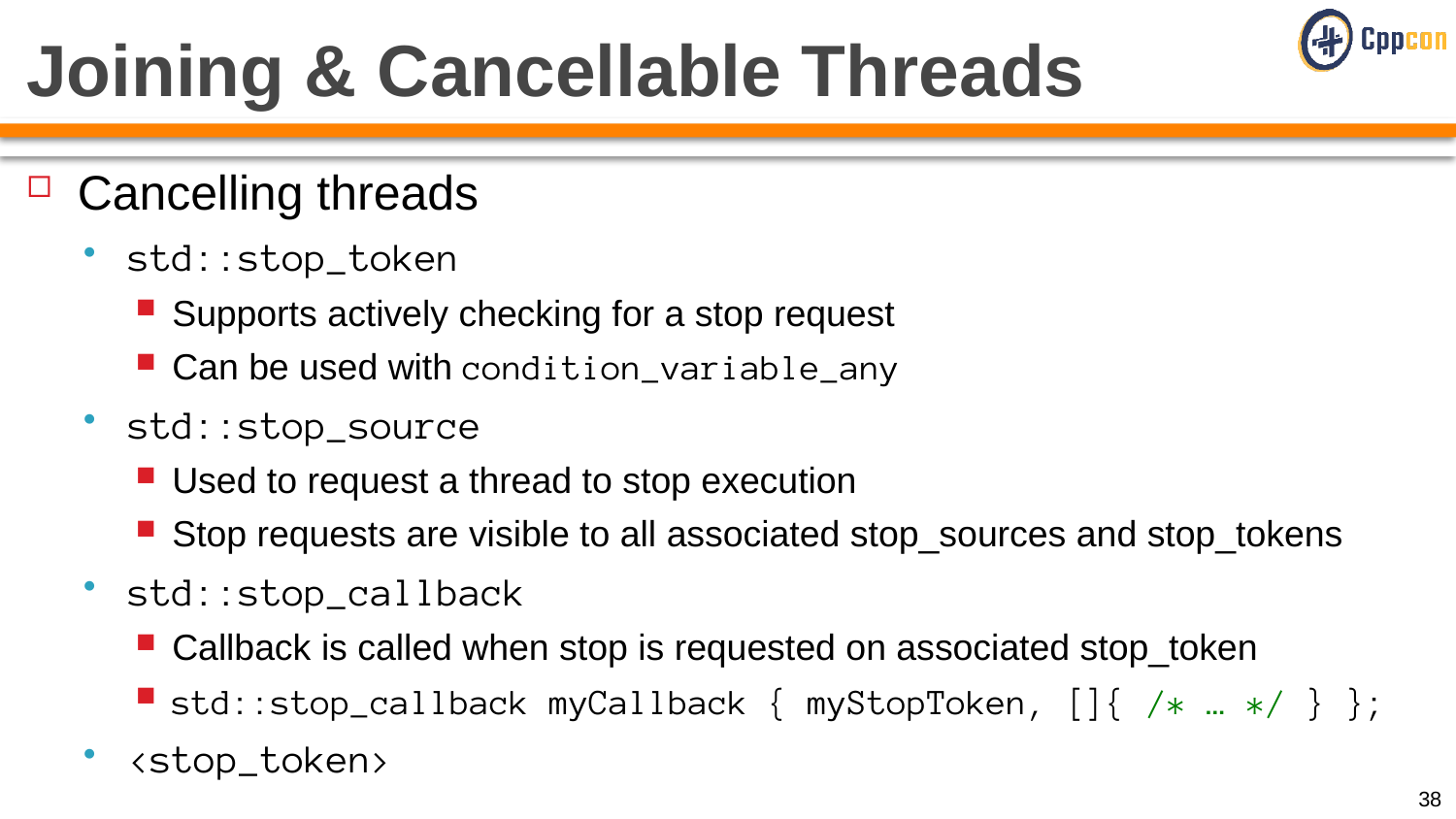

# Joining & Cancellable Threads
Cancelling threads
std::stop_token
Supports actively checking for a stop request
Can be used with condition_variable_any
std::stop_source
Used to request a thread to stop execution
Stop requests are visible to all associated stop_sources and stop_tokens
std::stop_callback
Callback is called when stop is requested on associated stop_token
std::stop_callback myCallback { myStopToken, []{ /* … */ } };
<stop_token>